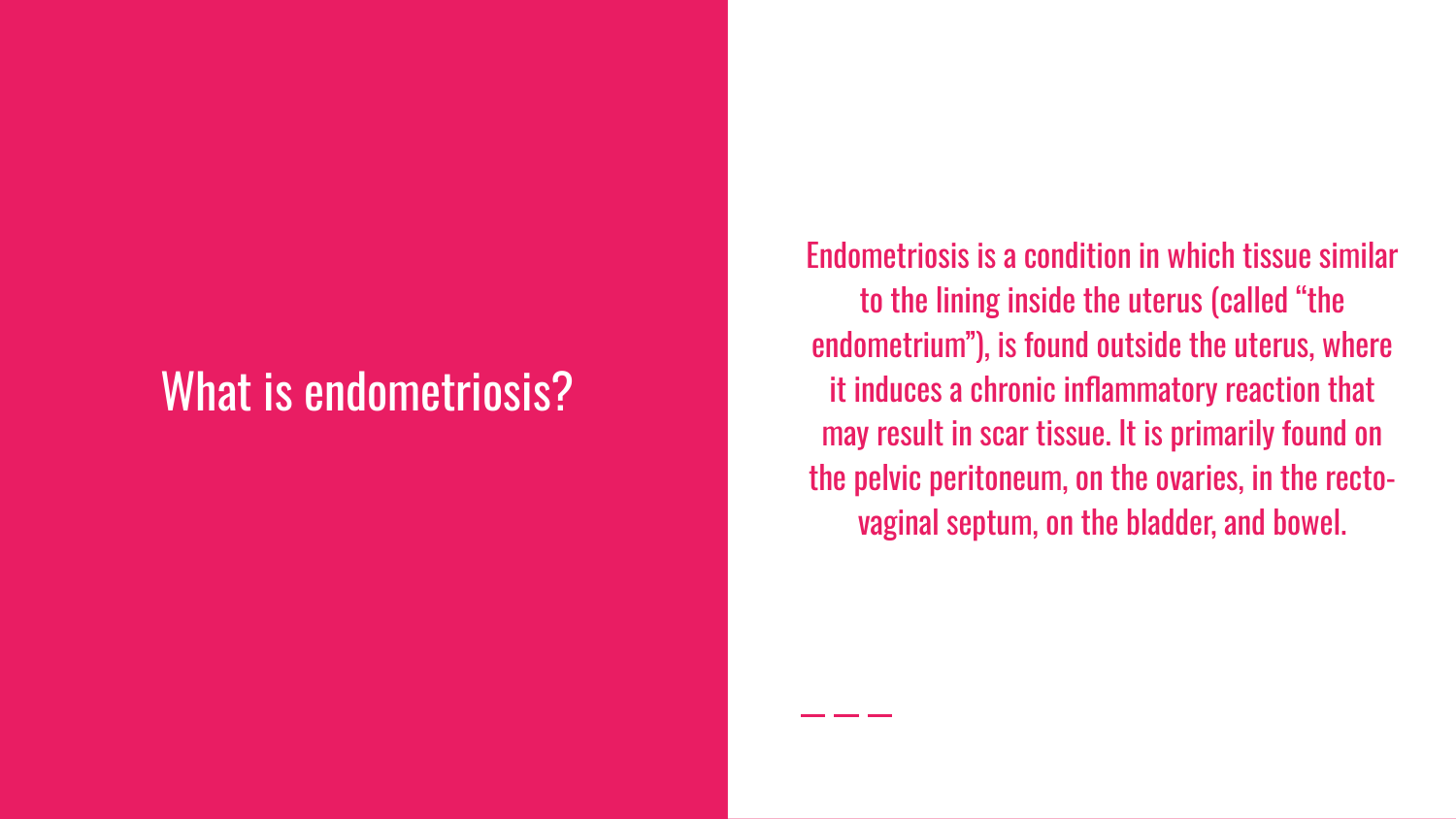

# What is endometriosis?
Endometriosis is a condition in which tissue similar to the lining inside the uterus (called “the endometrium”), is found outside the uterus, where it induces a chronic inflammatory reaction that may result in scar tissue. It is primarily found on the pelvic peritoneum, on the ovaries, in the recto-vaginal septum, on the bladder, and bowel.